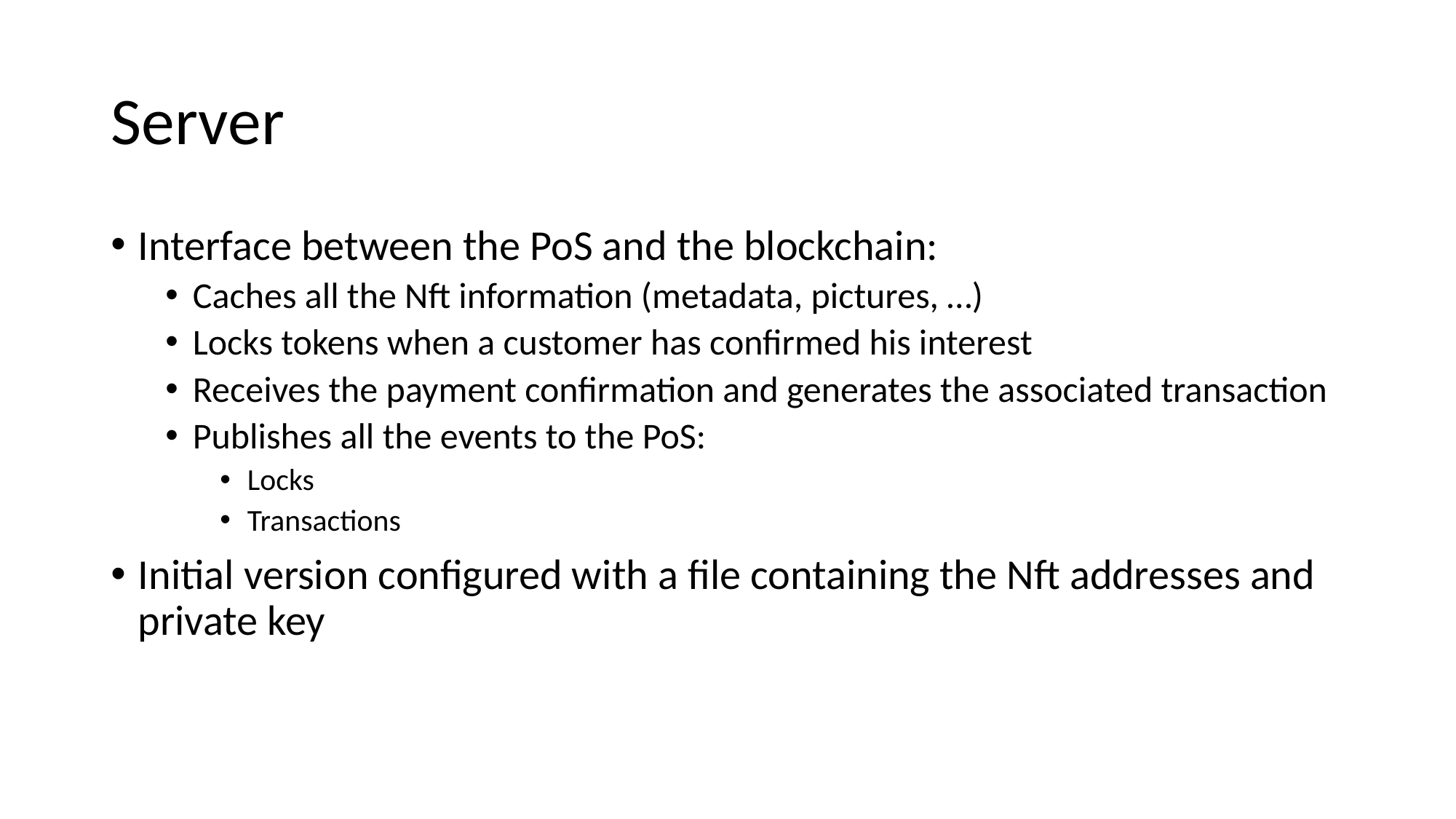

# Server
Interface between the PoS and the blockchain:
Caches all the Nft information (metadata, pictures, …)
Locks tokens when a customer has confirmed his interest
Receives the payment confirmation and generates the associated transaction
Publishes all the events to the PoS:
Locks
Transactions
Initial version configured with a file containing the Nft addresses and private key